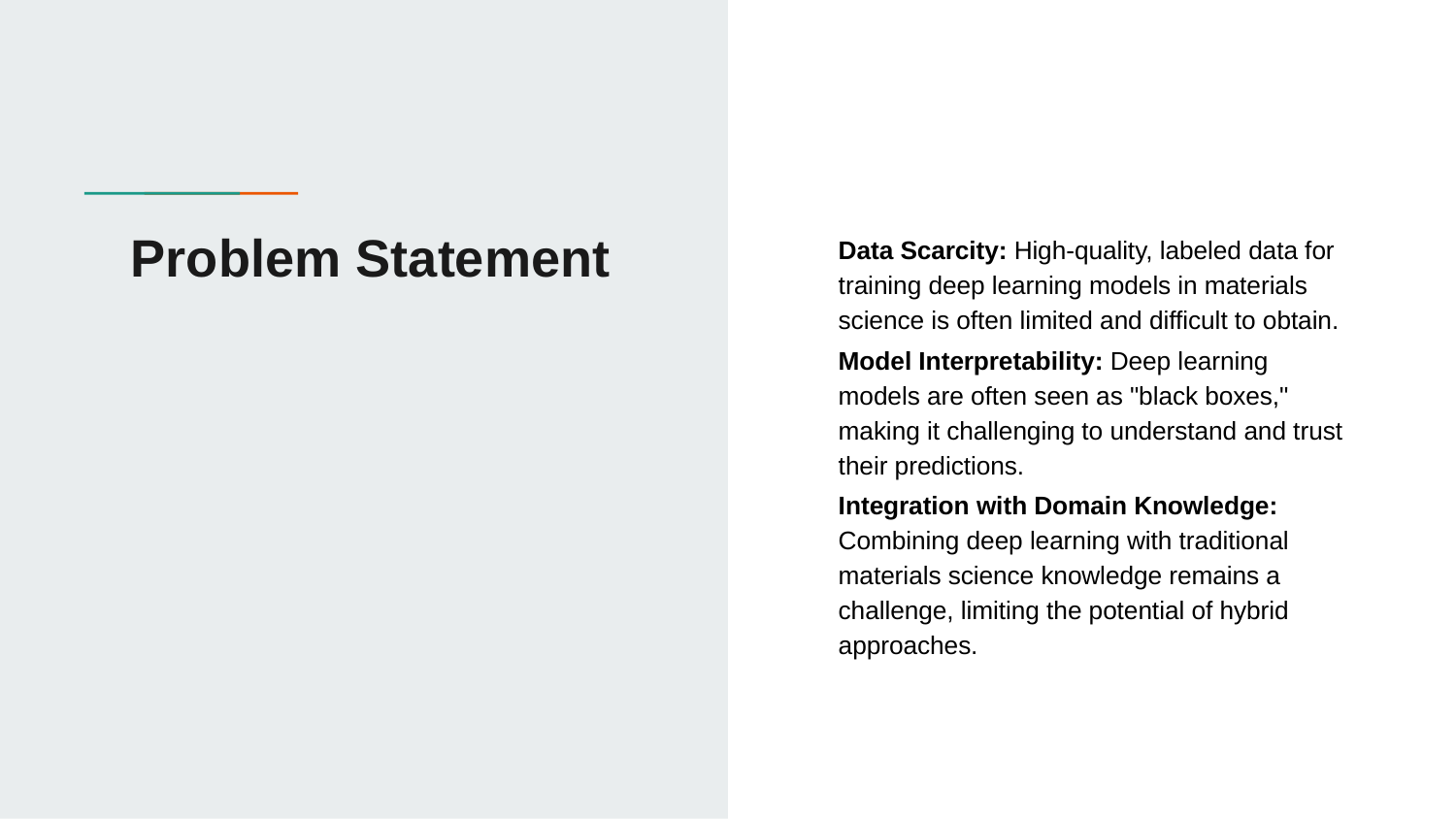

# Problem Statement
Data Scarcity: High-quality, labeled data for training deep learning models in materials science is often limited and difficult to obtain.
Model Interpretability: Deep learning models are often seen as "black boxes," making it challenging to understand and trust their predictions.
Integration with Domain Knowledge: Combining deep learning with traditional materials science knowledge remains a challenge, limiting the potential of hybrid approaches.